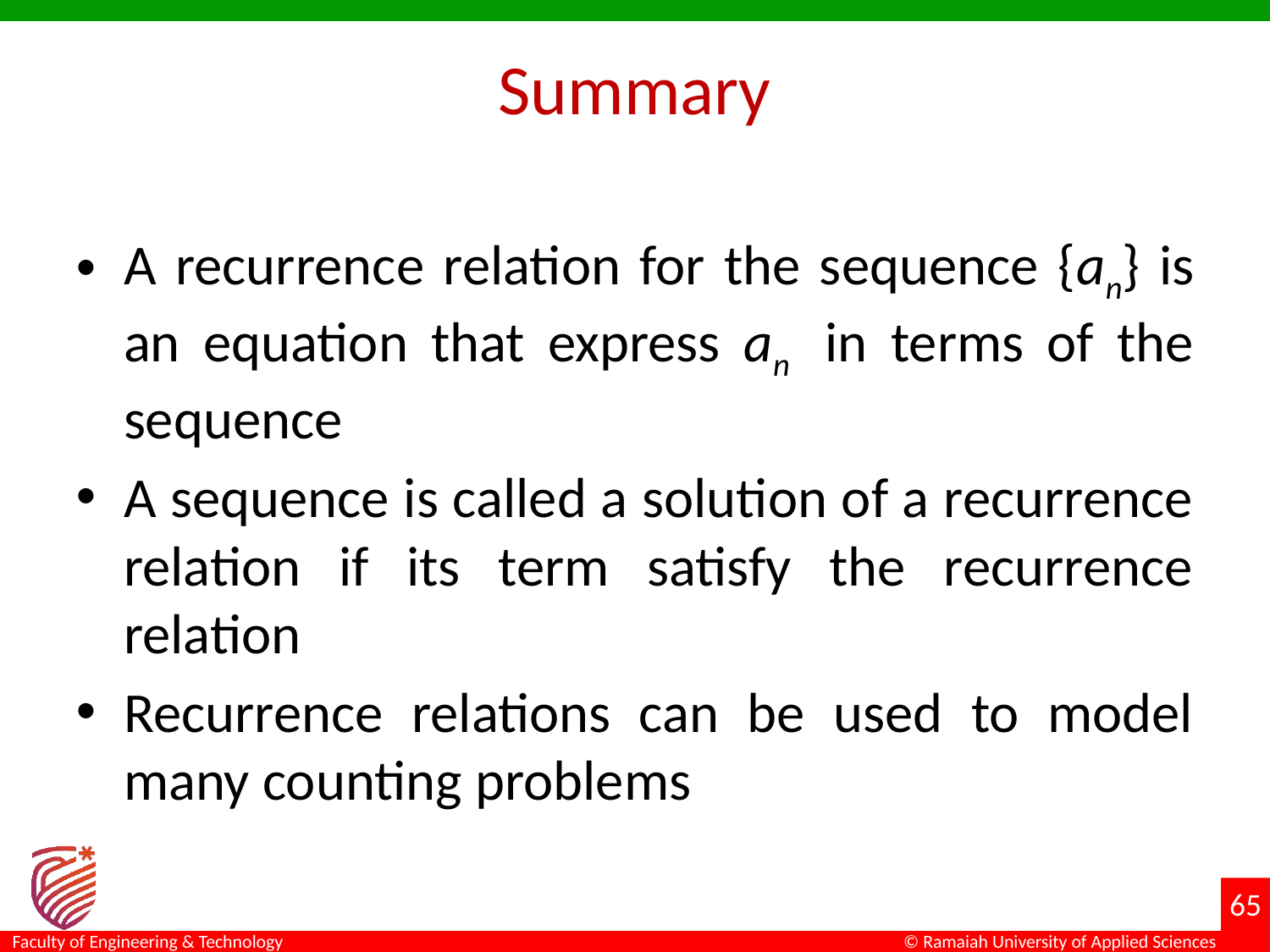

# Summary
A recurrence relation for the sequence {an} is an equation that express an  in terms of the sequence
A sequence is called a solution of a recurrence relation if its term satisfy the recurrence relation
Recurrence relations can be used to model many counting problems